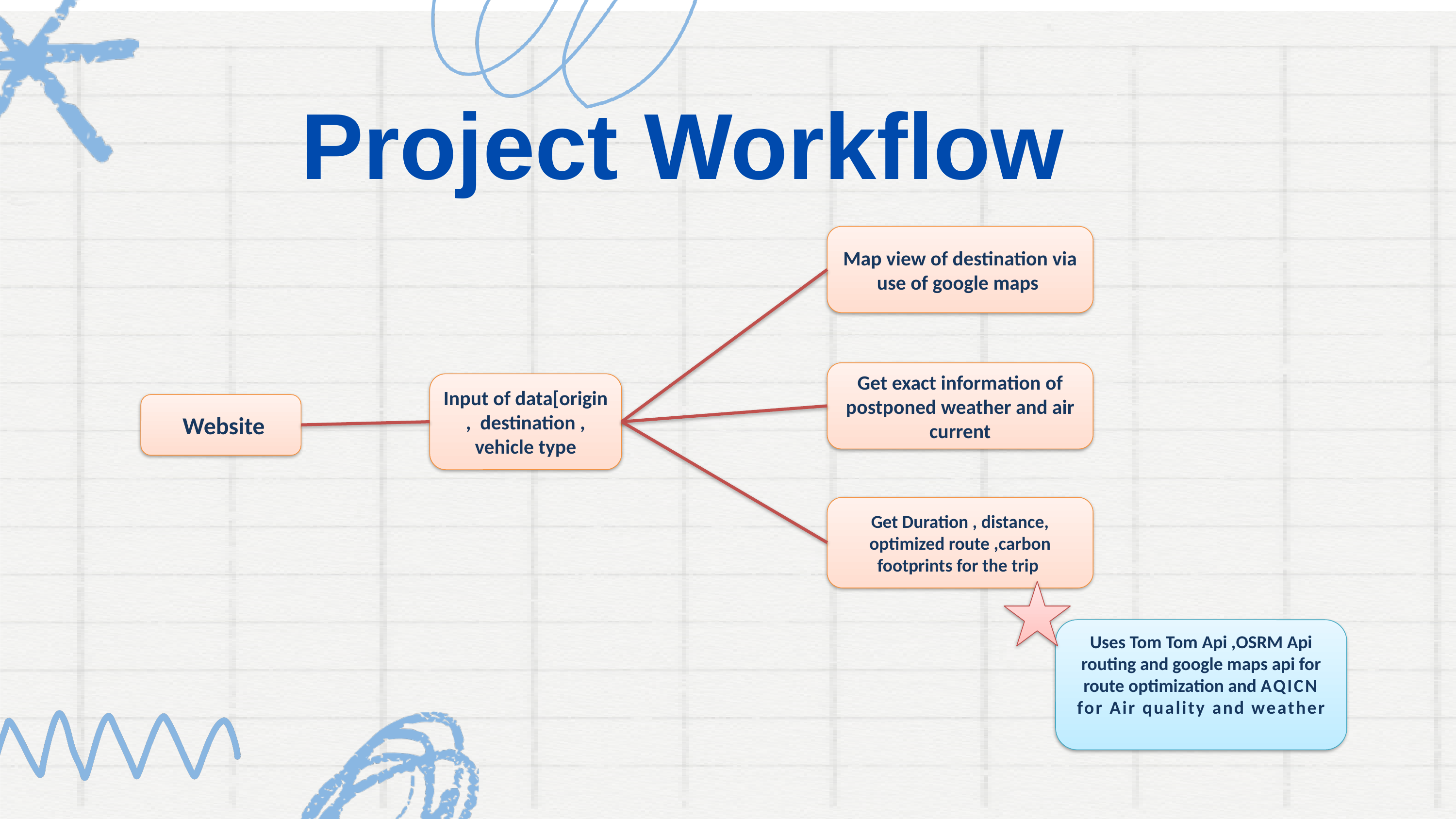

Project Workflow
Map view of destination via use of google maps
Get exact information of postponed weather and air current
Input of data[origin ,  destination , vehicle type
 Website
Get Duration , distance, optimized route ,carbon footprints for the trip

Uses Tom Tom Api ,OSRM Api routing and google maps api for route optimization and AQICN for Air quality and weather